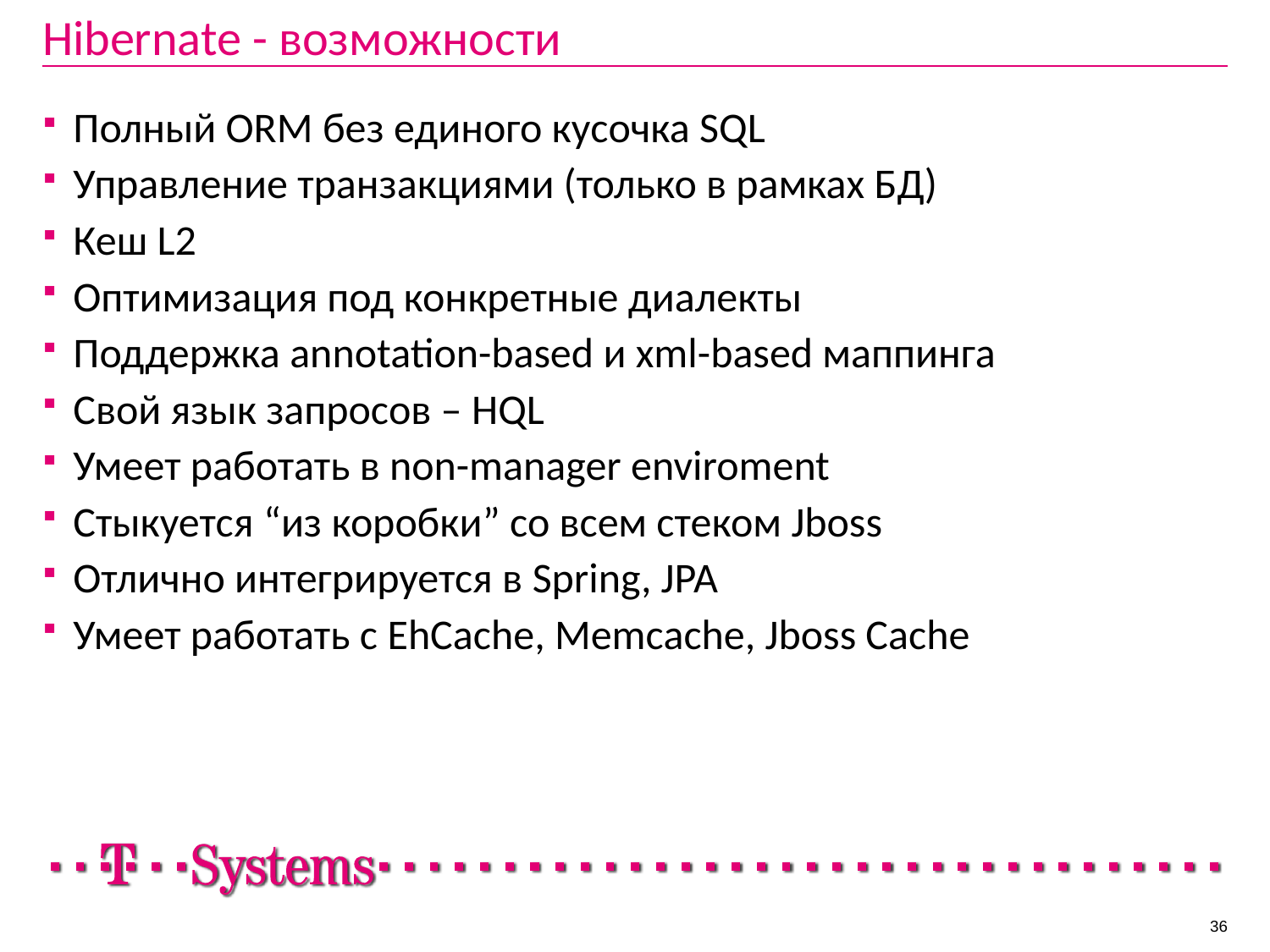

# Hibernate - возможности
Полный ORM без единого кусочка SQL
Управление транзакциями (только в рамках БД)
Кеш L2
Оптимизация под конкретные диалекты
Поддержка annotation-based и xml-based маппинга
Свой язык запросов – HQL
Умеет работать в non-manager enviroment
Стыкуется “из коробки” со всем стеком Jboss
Отлично интегрируется в Spring, JPA
Умеет работать с EhCache, Memcache, Jboss Cache
36